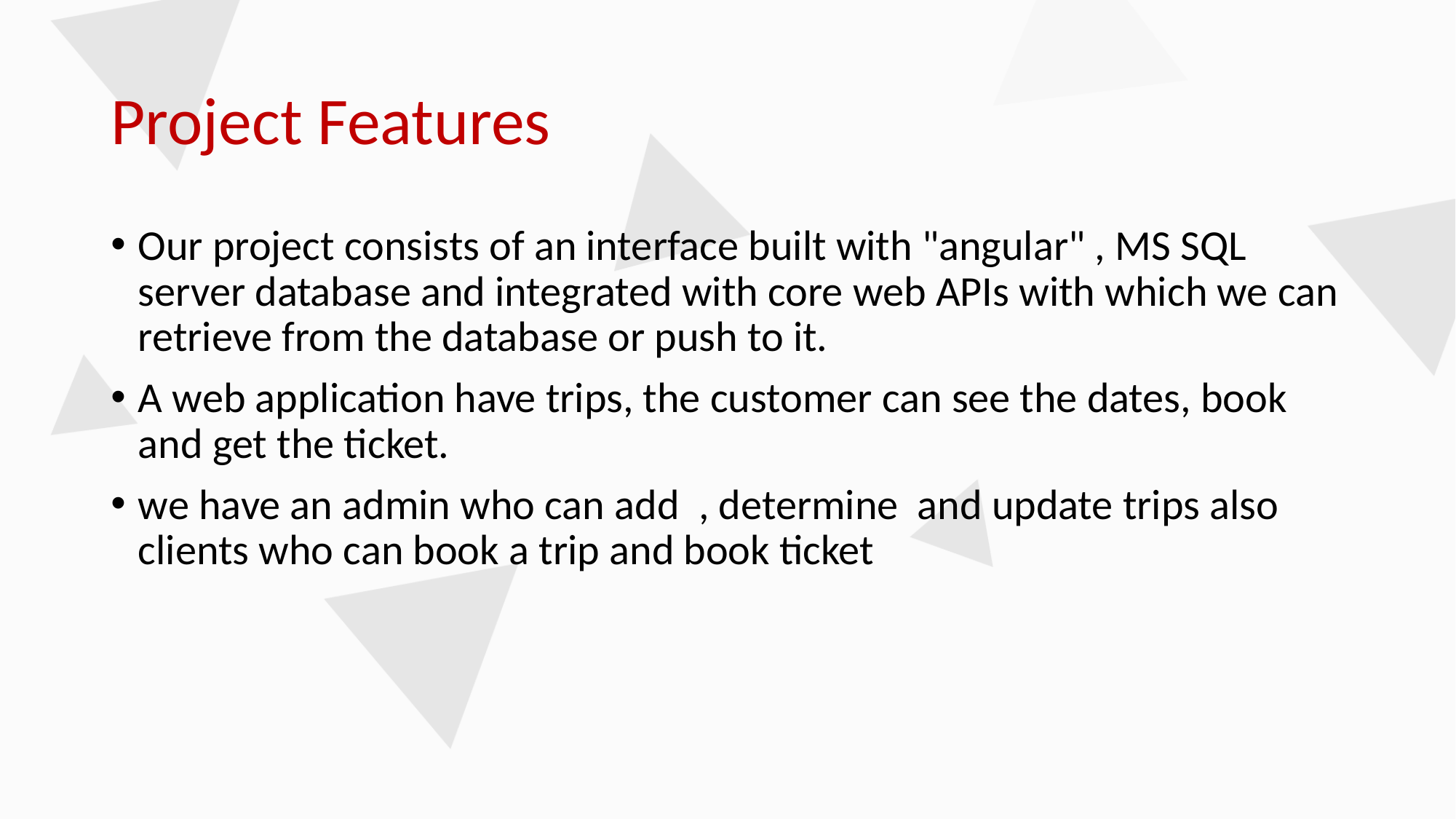

# Project Features
Our project consists of an interface built with "angular" , MS SQL server database and integrated with core web APIs with which we can retrieve from the database or push to it.
A web application have trips, the customer can see the dates, book and get the ticket.
we have an admin who can add  , determine  and update trips also clients who can book a trip and book ticket